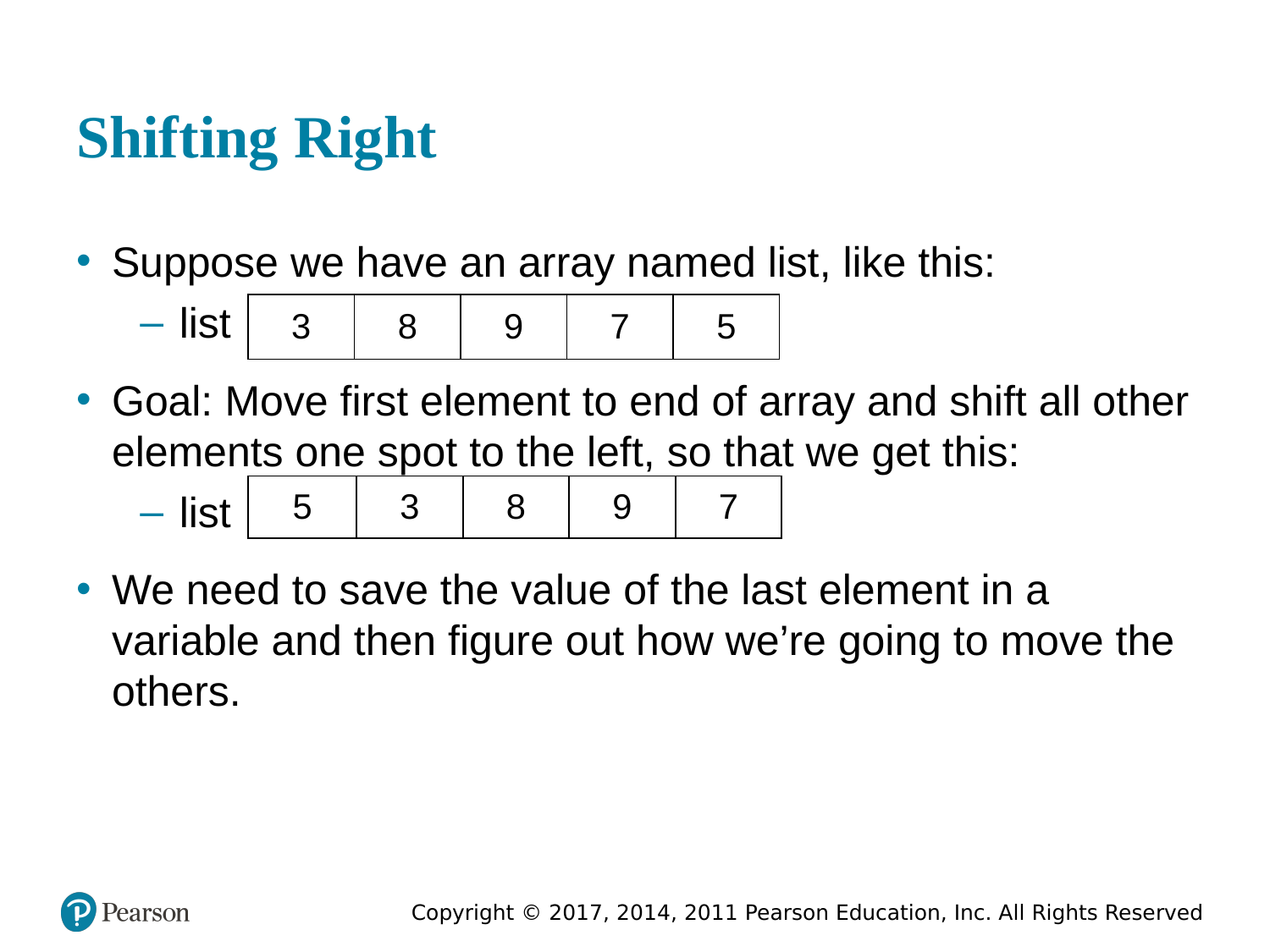

# Shifting Right
Suppose we have an array named list, like this:
list
Goal: Move first element to end of array and shift all other elements one spot to the left, so that we get this:
list
We need to save the value of the last element in a variable and then figure out how we’re going to move the others.
| 3 | 8 | 9 | 7 | 5 |
| --- | --- | --- | --- | --- |
| 5 | 3 | 8 | 9 | 7 |
| --- | --- | --- | --- | --- |